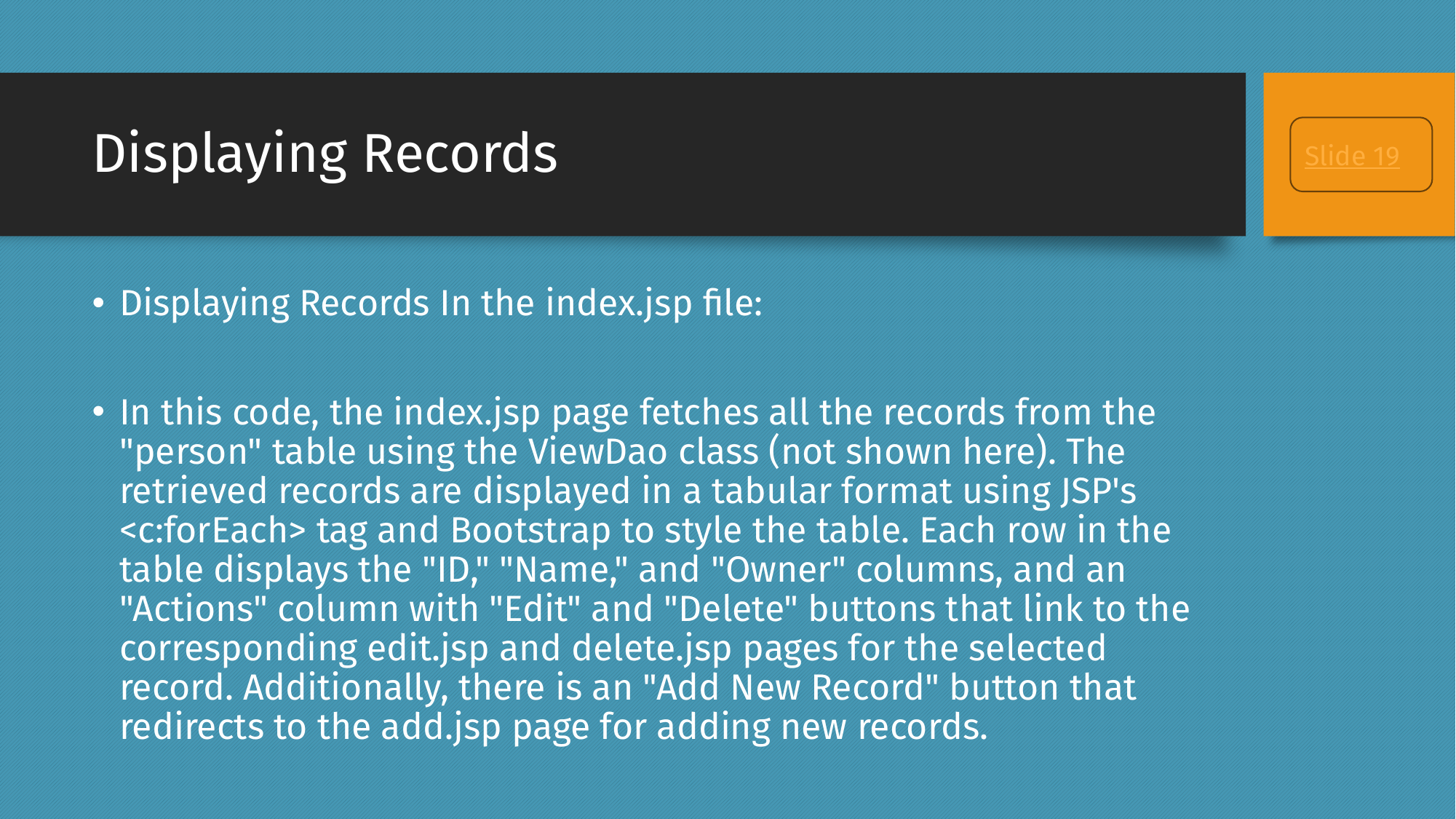

# Displaying Records
Slide 19
Displaying Records In the index.jsp file:

In this code, the index.jsp page fetches all the records from the "person" table using the ViewDao class (not shown here). The retrieved records are displayed in a tabular format using JSP's <c:forEach> tag and Bootstrap to style the table. Each row in the table displays the "ID," "Name," and "Owner" columns, and an "Actions" column with "Edit" and "Delete" buttons that link to the corresponding edit.jsp and delete.jsp pages for the selected record. Additionally, there is an "Add New Record" button that redirects to the add.jsp page for adding new records.